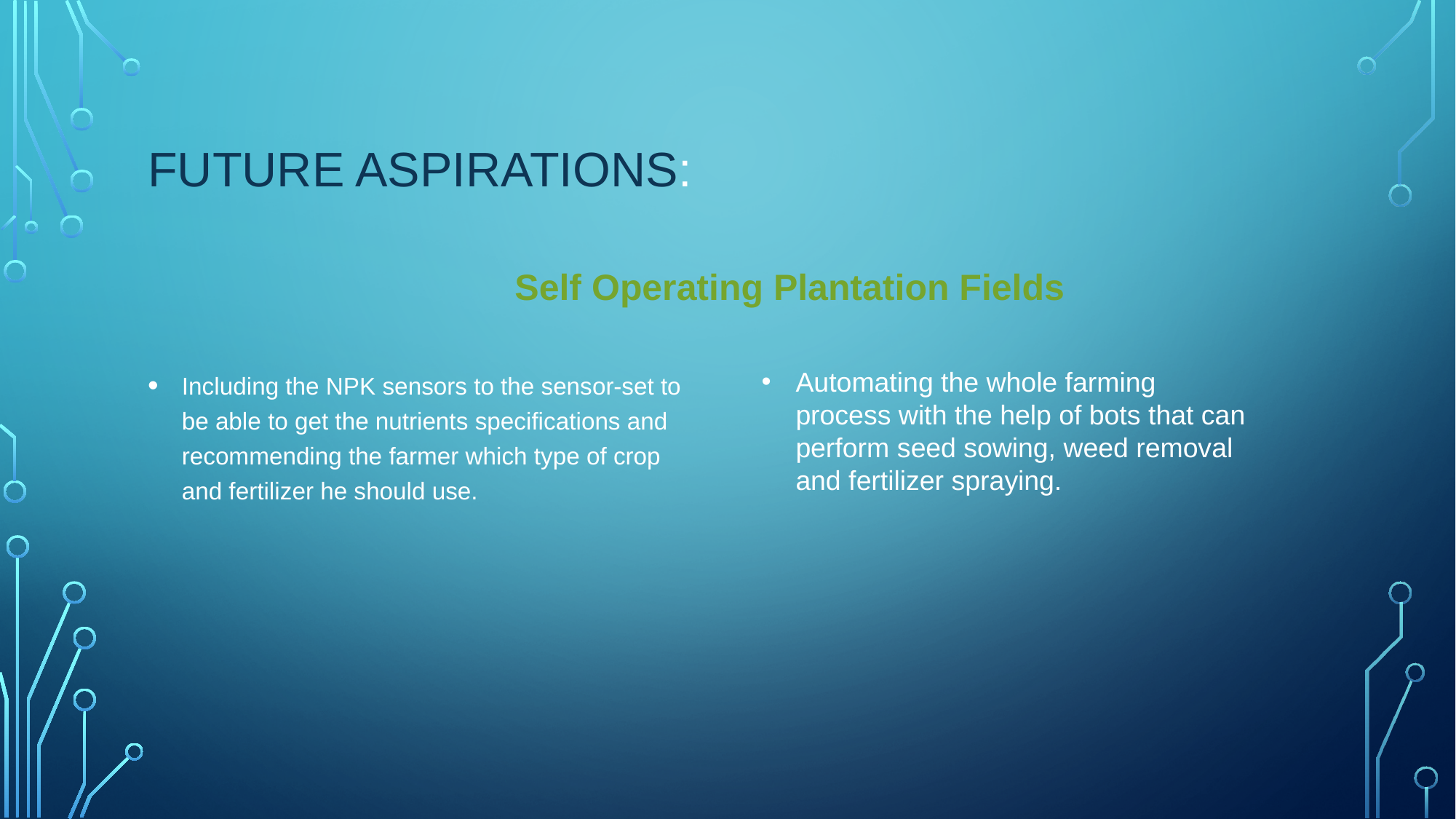

# Future Aspirations:
Self Operating Plantation Fields
Including the NPK sensors to the sensor-set to be able to get the nutrients specifications and recommending the farmer which type of crop and fertilizer he should use.
Automating the whole farming process with the help of bots that can perform seed sowing, weed removal and fertilizer spraying.